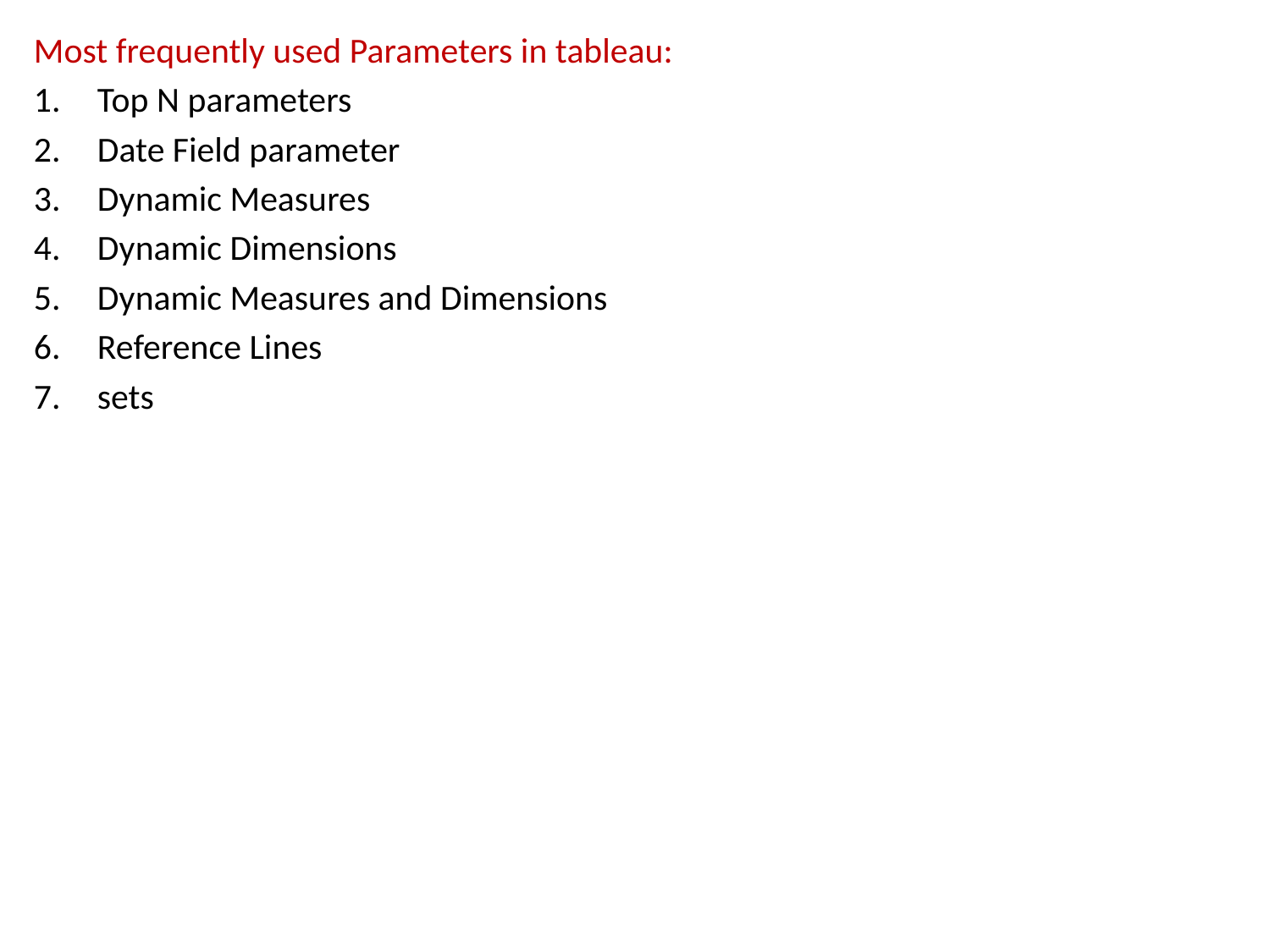

Most frequently used Parameters in tableau:
Top N parameters
Date Field parameter
Dynamic Measures
Dynamic Dimensions
Dynamic Measures and Dimensions
Reference Lines
sets